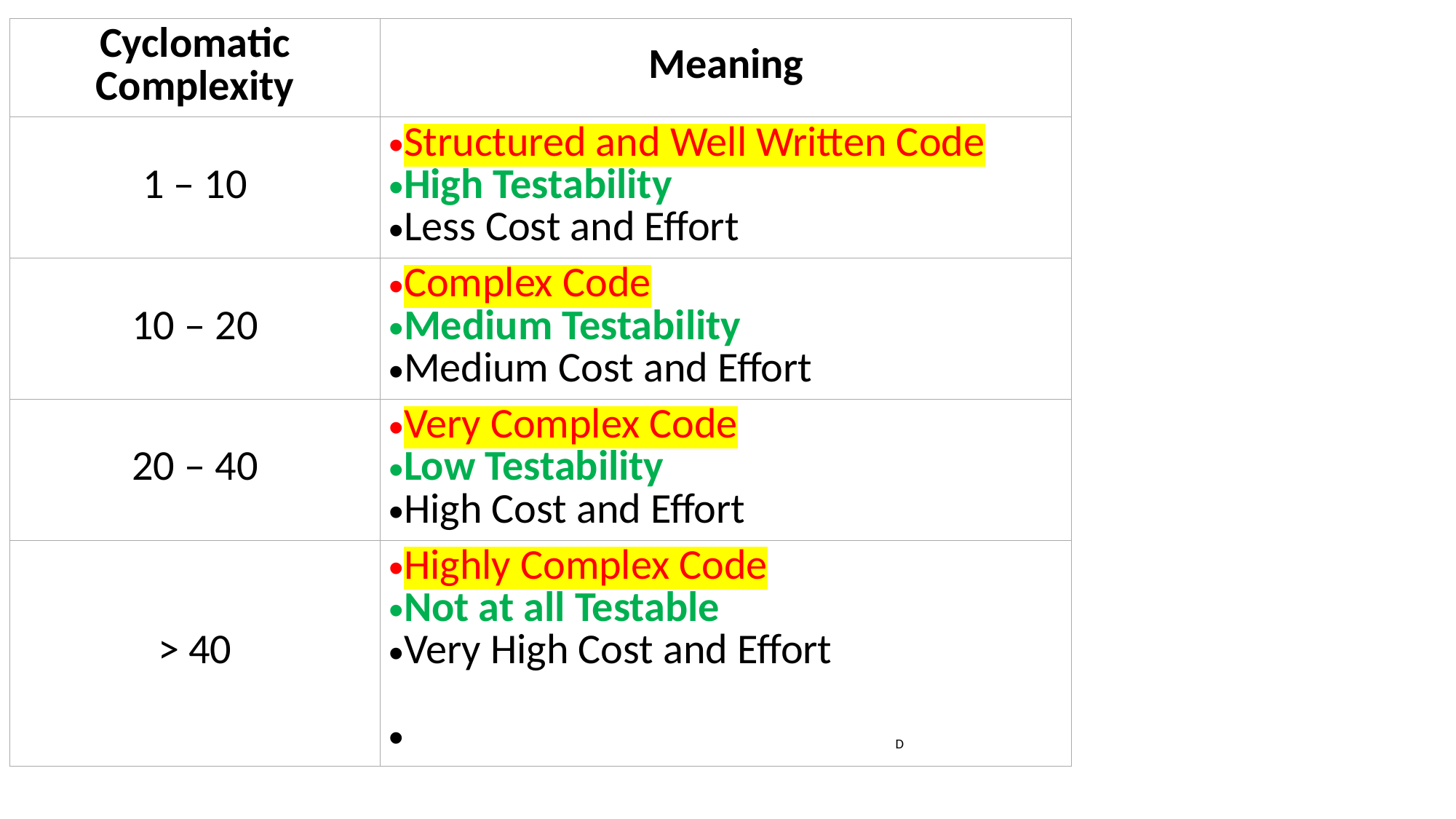

| Cyclomatic Complexity | Meaning |
| --- | --- |
| 1 – 10 | Structured and Well Written Code High Testability Less Cost and Effort |
| 10 – 20 | Complex Code Medium Testability Medium Cost and Effort |
| 20 – 40 | Very Complex Code Low Testability High Cost and Effort |
| > 40 | Highly Complex Code Not at all Testable Very High Cost and Effort D |